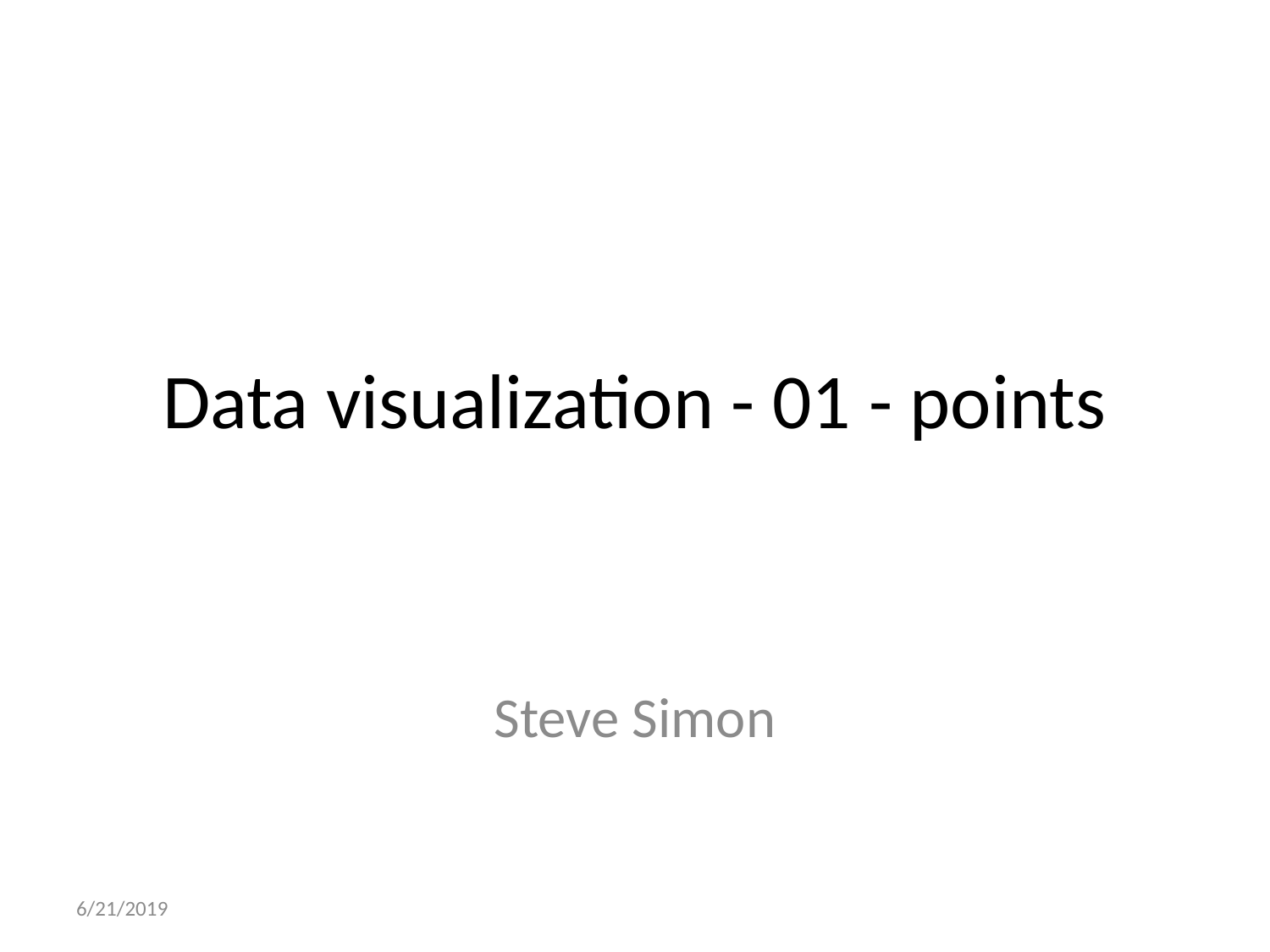

# Data visualization - 01 - points
Steve Simon
6/21/2019